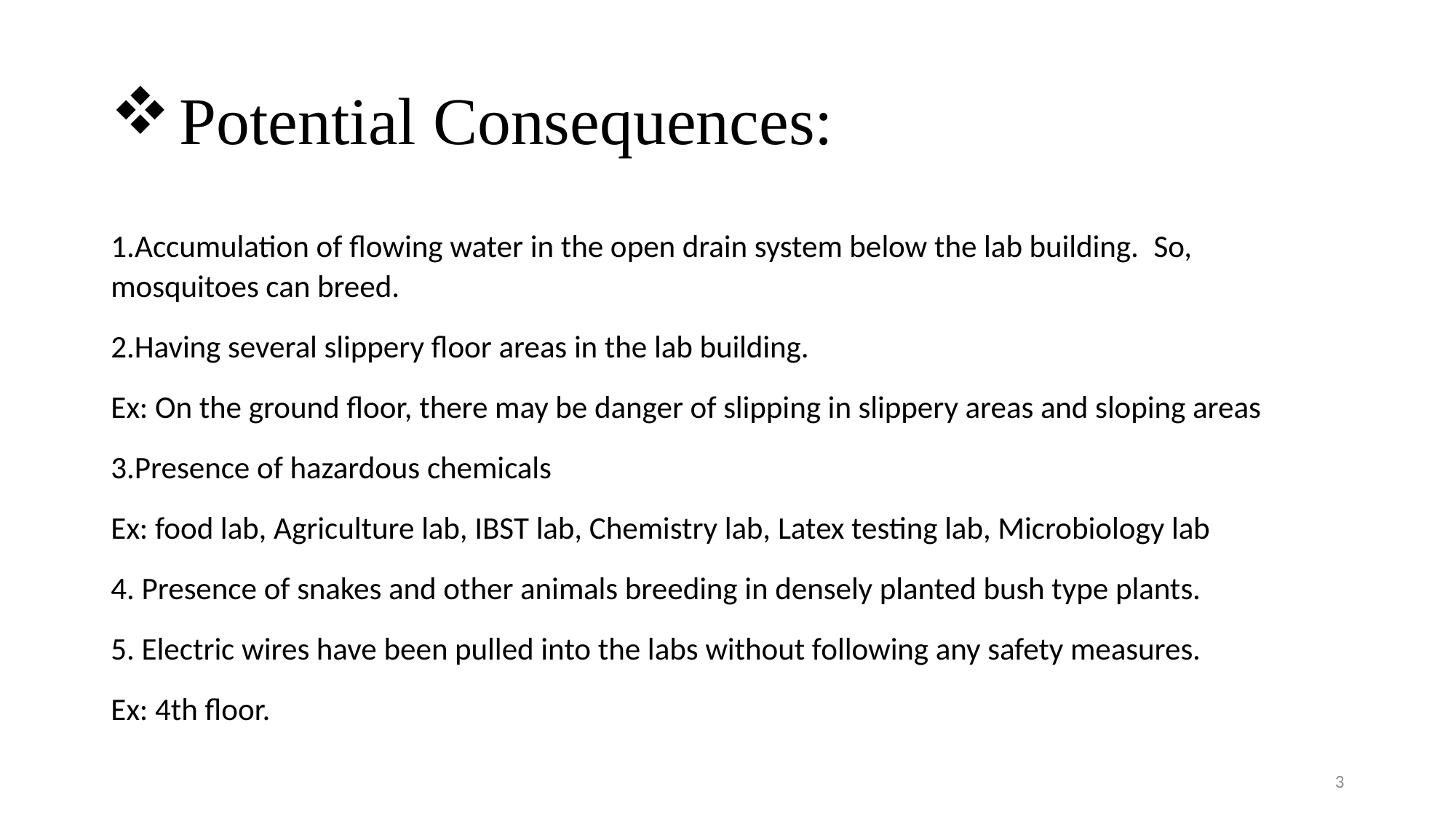

# Potential Consequences:
1.Accumulation of flowing water in the open drain system below the lab building.  So, mosquitoes can breed.
2.Having several slippery floor areas in the lab building.
Ex: On the ground floor, there may be danger of slipping in slippery areas and sloping areas
3.Presence of hazardous chemicals
Ex: food lab, Agriculture lab, IBST lab, Chemistry lab, Latex testing lab, Microbiology lab
4. Presence of snakes and other animals breeding in densely planted bush type plants.
5. Electric wires have been pulled into the labs without following any safety measures.
Ex: 4th floor.

3